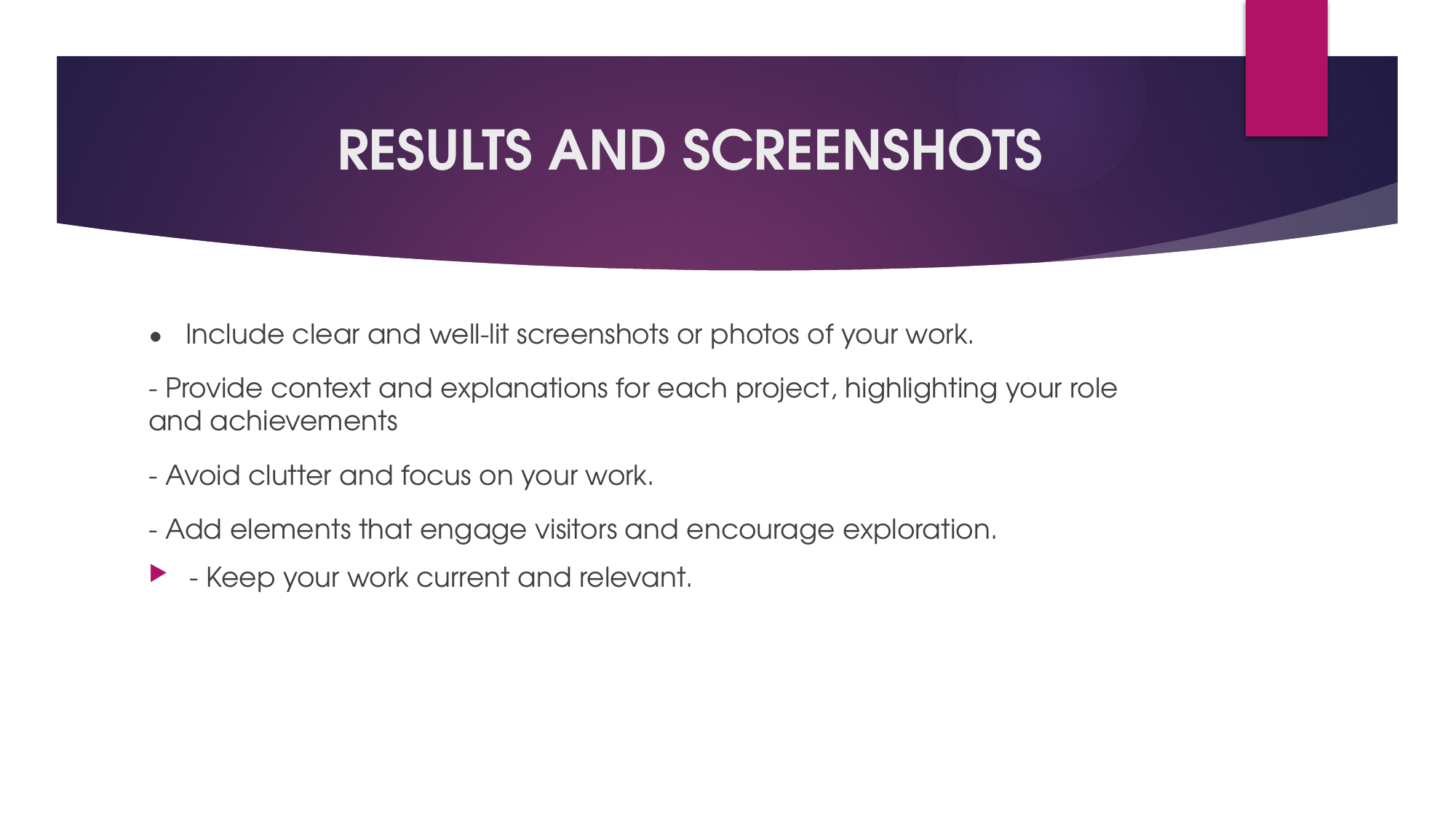

# RESULTS AND SCREENSHOTS
•   Include clear and well-lit screenshots or photos of your work.
- Provide context and explanations for each project, highlighting your role and achievements
- Avoid clutter and focus on your work.
- Add elements that engage visitors and encourage exploration.
- Keep your work current and relevant.